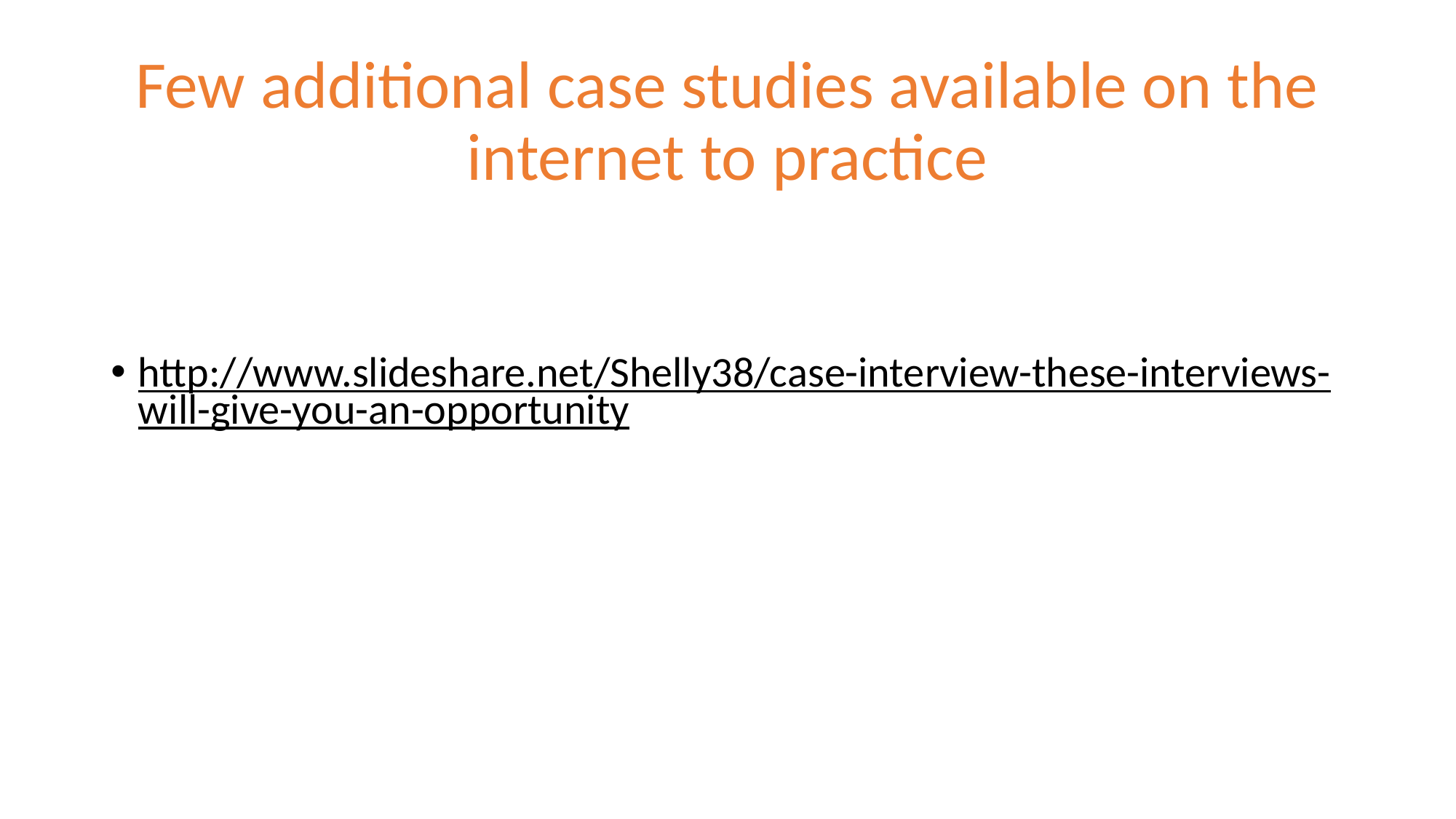

# Few additional case studies available on the internet to practice

http://www.slideshare.net/Shelly38/case-interview-these-interviews-will-give-you-an-opportunity